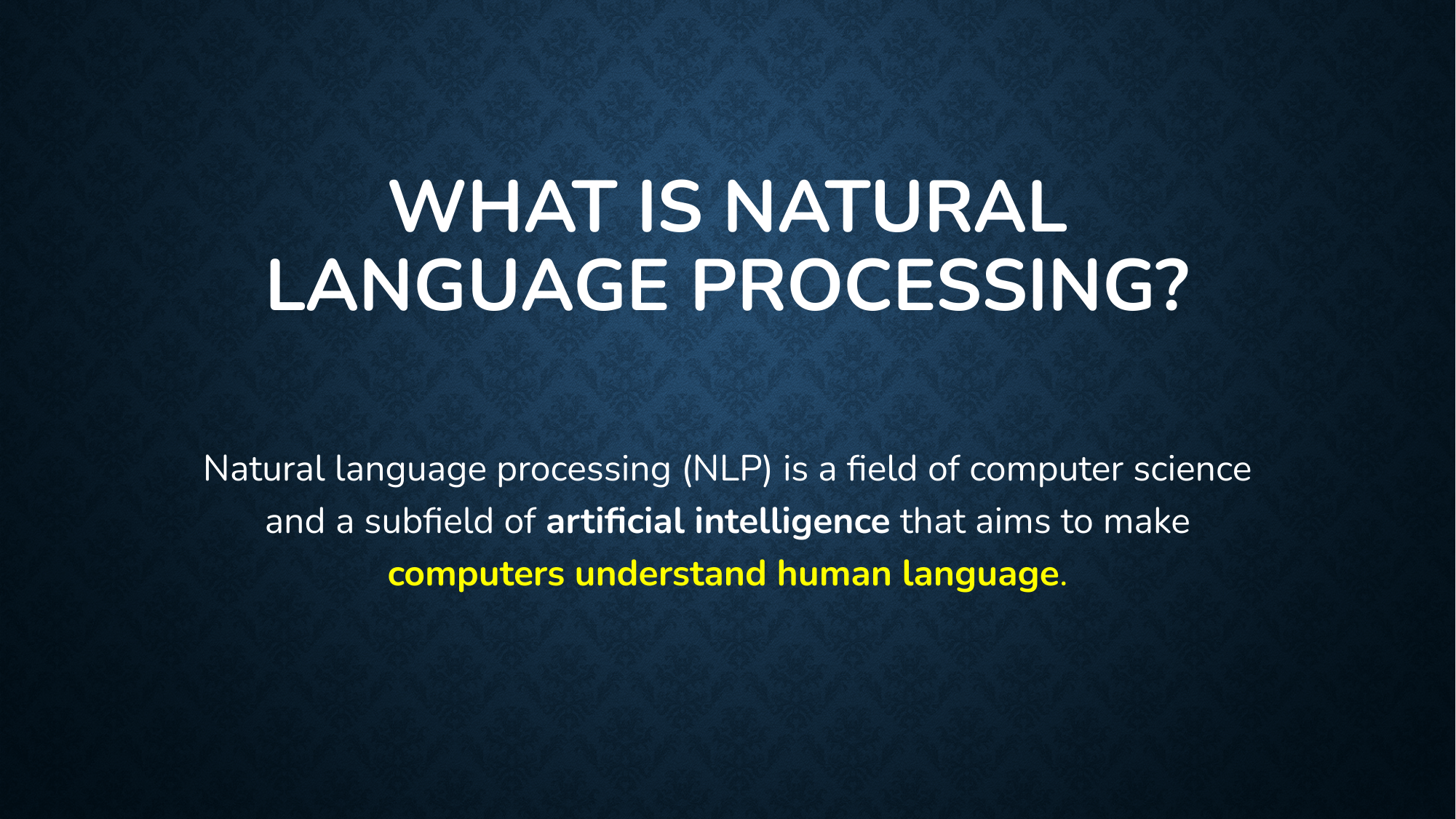

# What is Natural Language Processing?
Natural language processing (NLP) is a field of computer science and a subfield of artificial intelligence that aims to make computers understand human language.